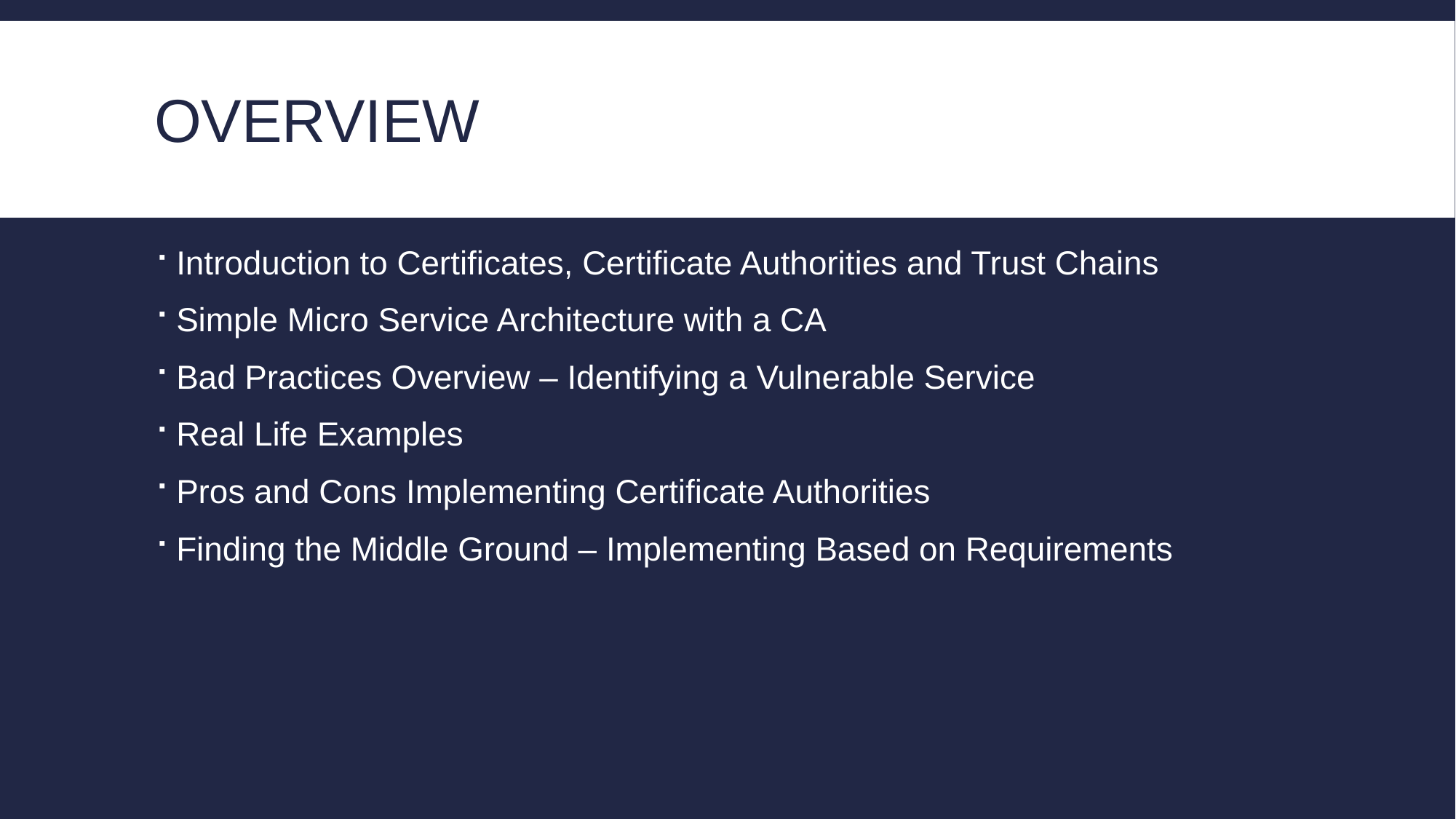

# Overview
Introduction to Certificates, Certificate Authorities and Trust Chains
Simple Micro Service Architecture with a CA
Bad Practices Overview – Identifying a Vulnerable Service
Real Life Examples
Pros and Cons Implementing Certificate Authorities
Finding the Middle Ground – Implementing Based on Requirements